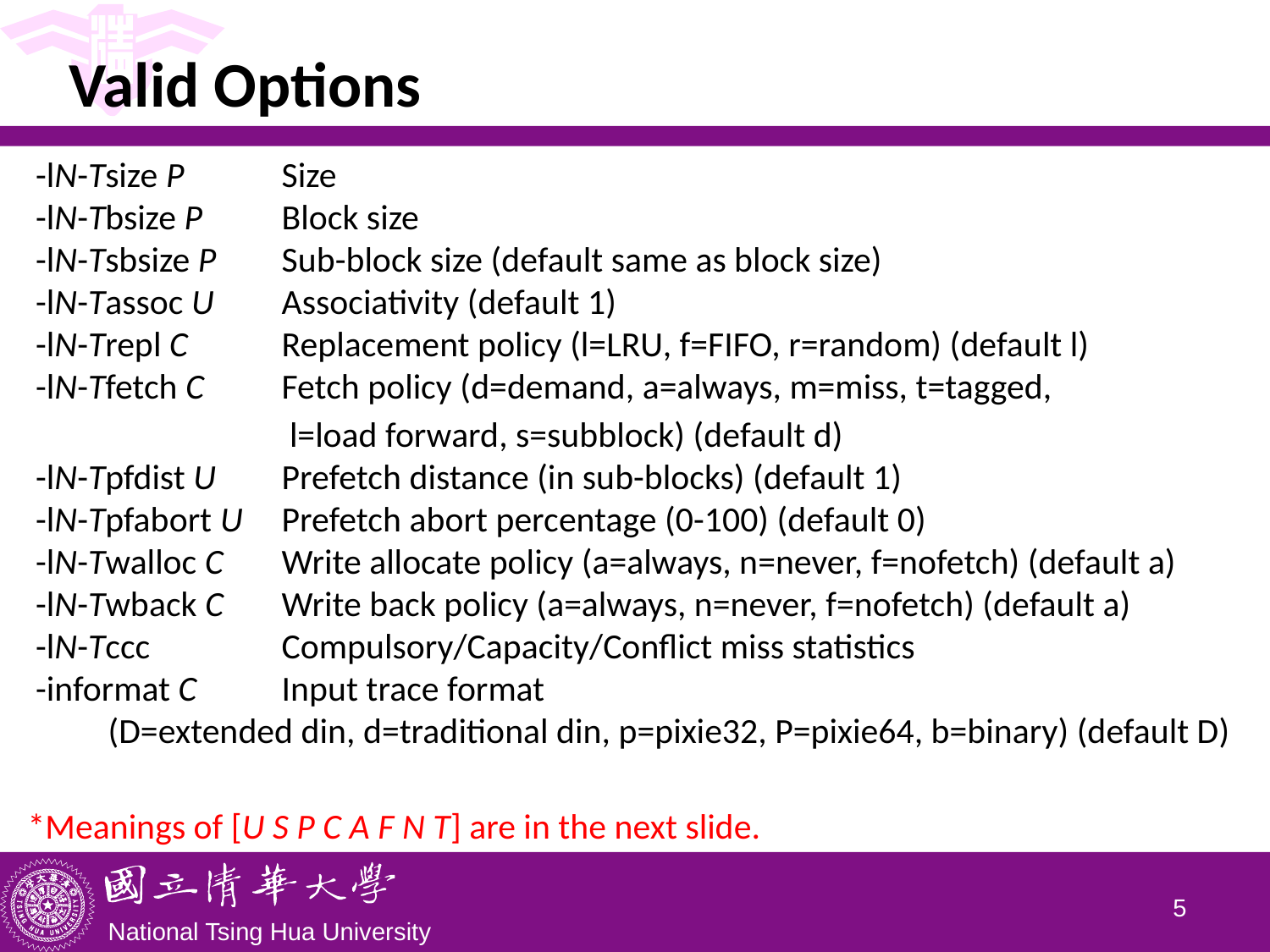

# Valid Options
 -lN-Tsize P	Size
 -lN-Tbsize P	Block size
 -lN-Tsbsize P	Sub-block size (default same as block size)
 -lN-Tassoc U	Associativity (default 1)
 -lN-Trepl C	Replacement policy (l=LRU, f=FIFO, r=random) (default l)
 -lN-Tfetch C	Fetch policy (d=demand, a=always, m=miss, t=tagged,
	           	 l=load forward, s=subblock) (default d)
 -lN-Tpfdist U     	Prefetch distance (in sub-blocks) (default 1)
 -lN-Tpfabort U   	Prefetch abort percentage (0-100) (default 0)
 -lN-Twalloc C    	Write allocate policy (a=always, n=never, f=nofetch) (default a)
 -lN-Twback C    	Write back policy (a=always, n=never, f=nofetch) (default a)
 -lN-Tccc            	Compulsory/Capacity/Conflict miss statistics
 -informat C       	Input trace format
          (D=extended din, d=traditional din, p=pixie32, P=pixie64, b=binary) (default D)

*Meanings of [U S P C A F N T] are in the next slide.

5